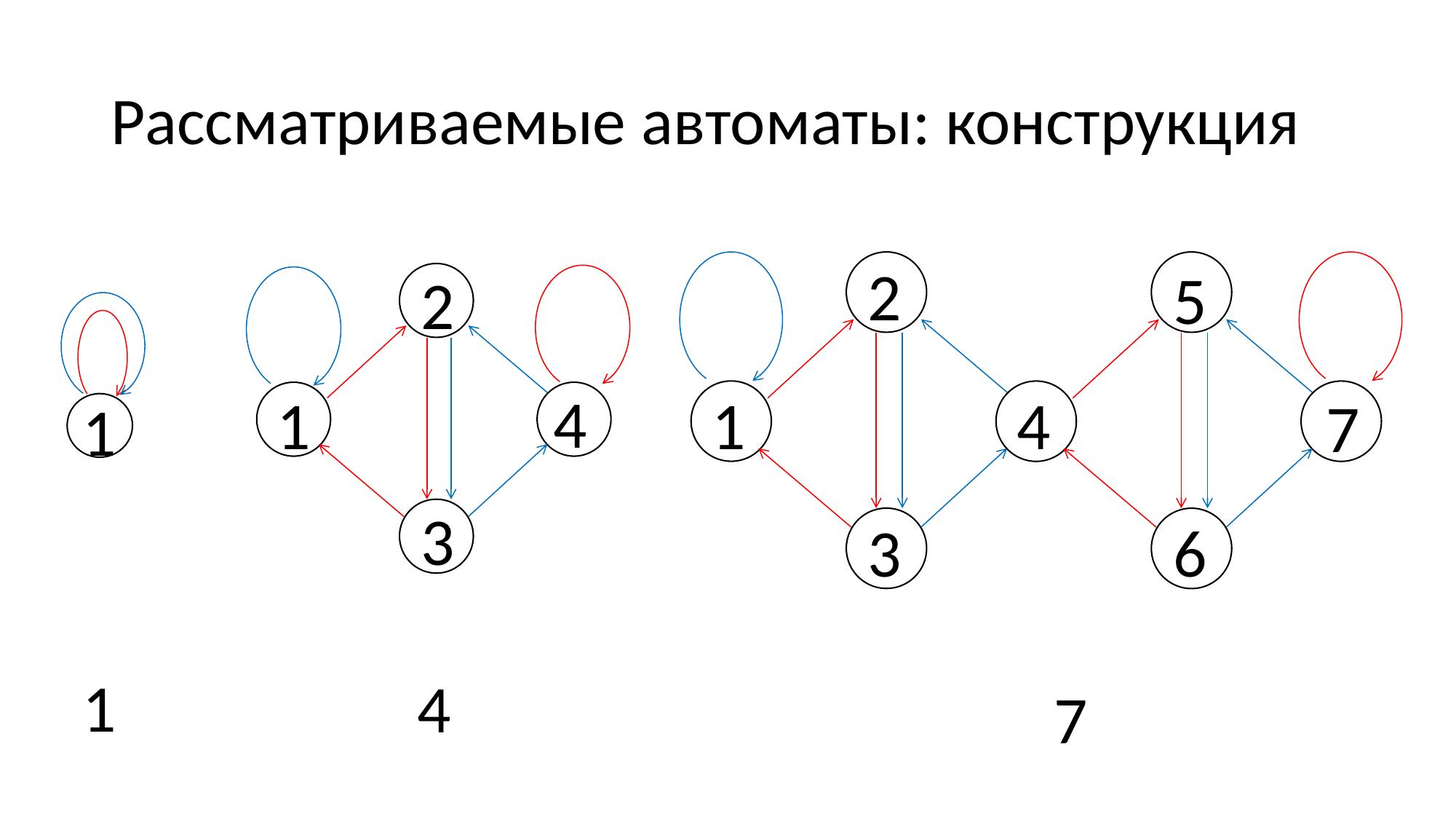

# Рассматриваемые автоматы: конструкция
2

1

3

5

4

7

6

2

4

1

3

1

1
4
7